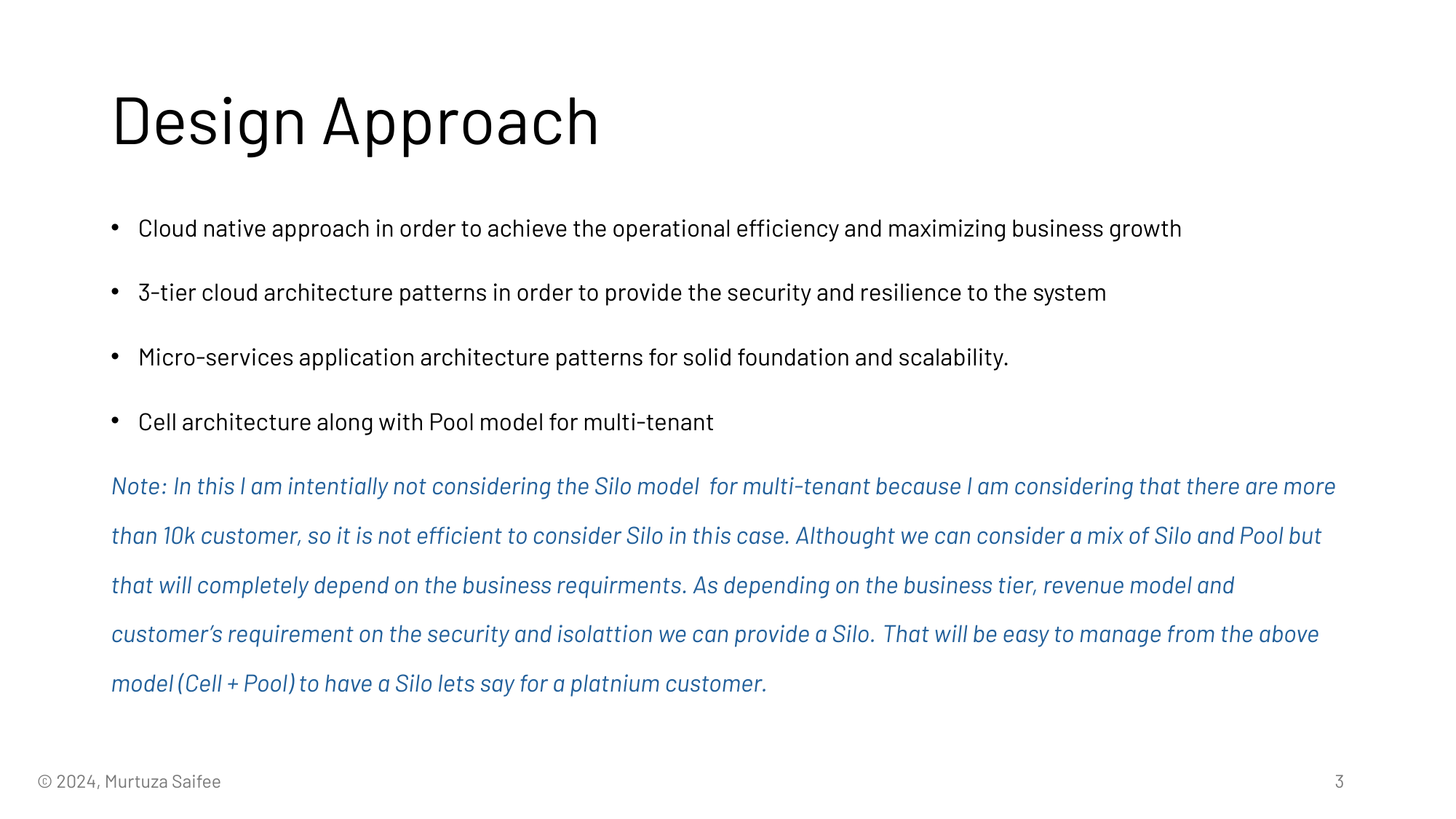

# Design Approach
Cloud native approach in order to achieve the operational efficiency and maximizing business growth
3-tier cloud architecture patterns in order to provide the security and resilience to the system
Micro-services application architecture patterns for solid foundation and scalability.
Cell architecture along with Pool model for multi-tenant
Note: In this I am intentially not considering the Silo model  for multi-tenant because I am considering that there are more than 10k customer, so it is not efficient to consider Silo in this case. Althought we can consider a mix of Silo and Pool but that will completely depend on the business requirments. As depending on the business tier, revenue model and customer’s requirement on the security and isolattion we can provide a Silo. That will be easy to manage from the above model (Cell + Pool) to have a Silo lets say for a platnium customer.
© 2024, Murtuza Saifee
3